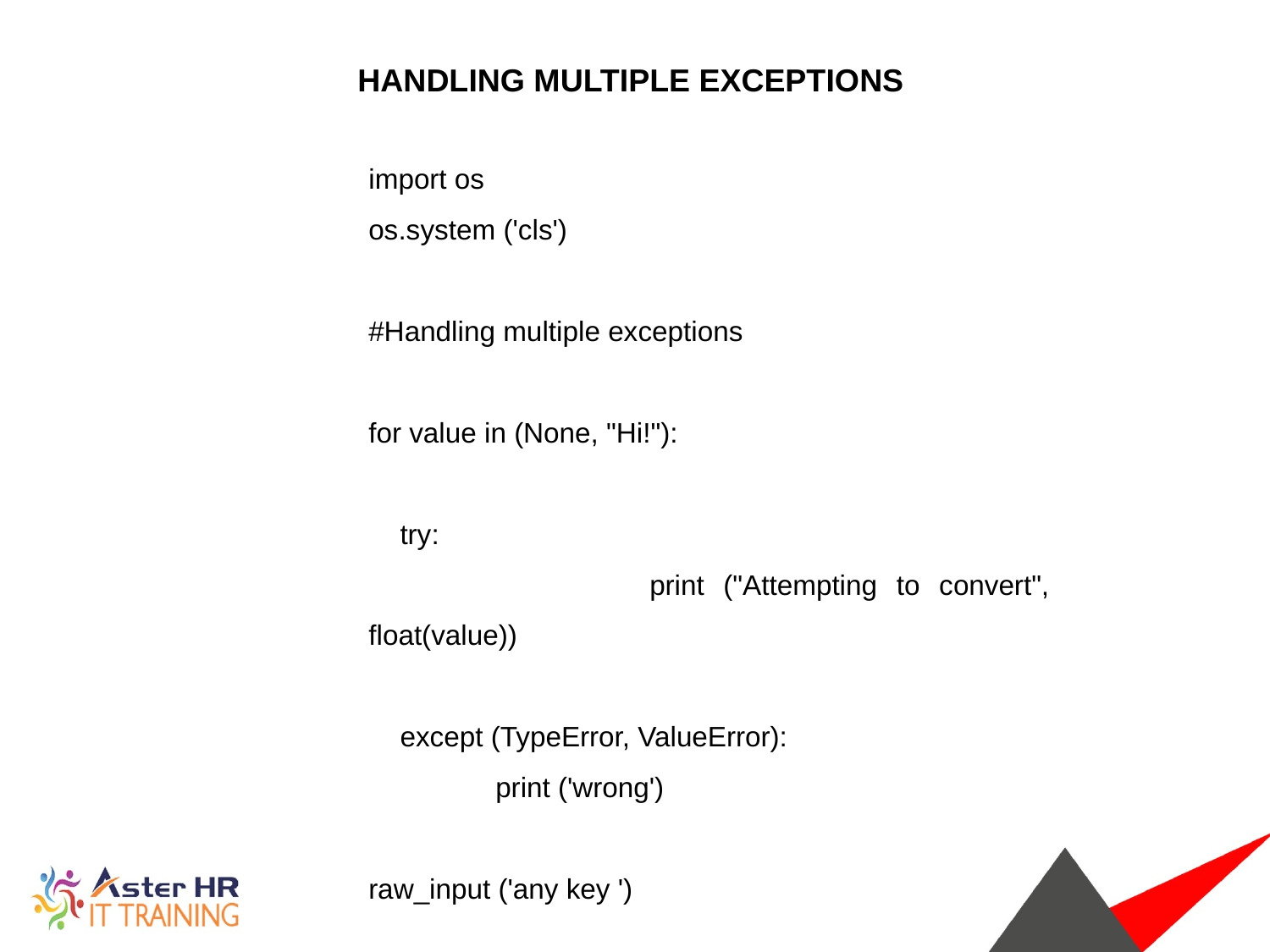

HANDLING MULTIPLE EXCEPTIONS
import os
os.system ('cls')

#Handling multiple exceptions

for value in (None, "Hi!"):

    try:
	        print ("Attempting to convert", float(value))

    except (TypeError, ValueError):
        	print ('wrong')

raw_input ('any key ')